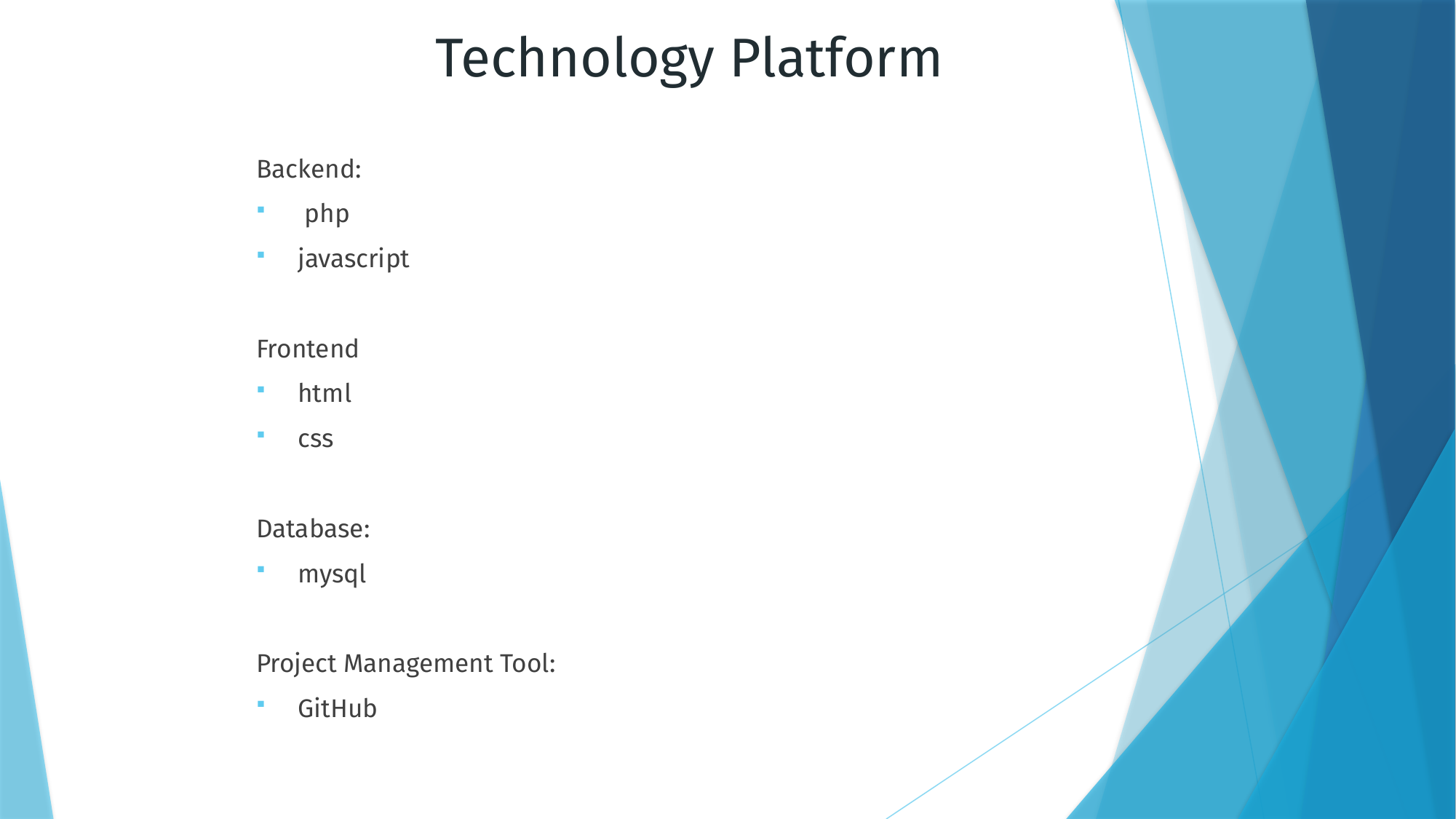

# Technology Platform
Backend:
 php
javascript

Frontend
html
css

Database:
mysql

Project Management Tool:
GitHub